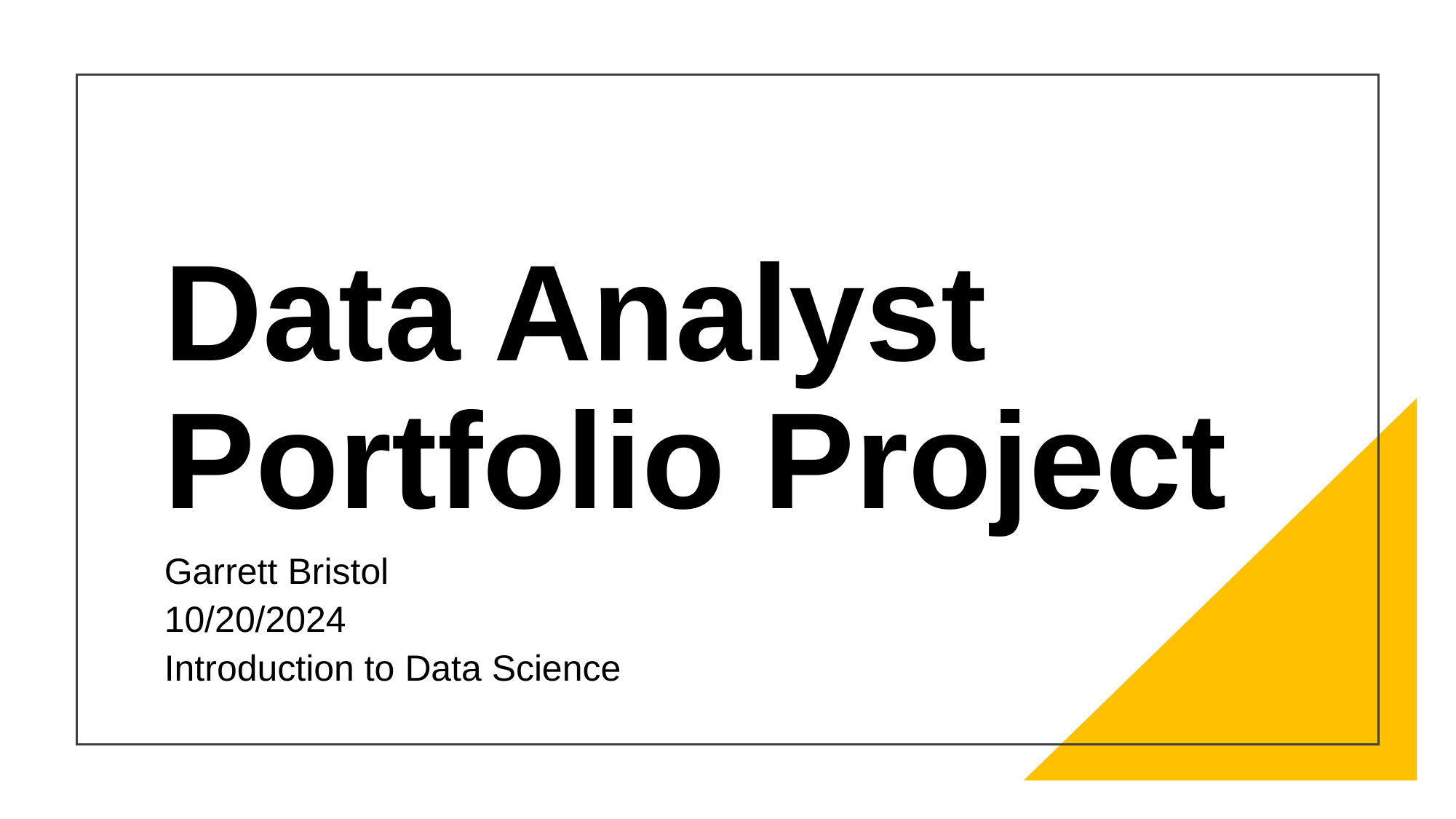

# Data Analyst Portfolio Project

Garrett Bristol
10/20/2024
Introduction to Data Science